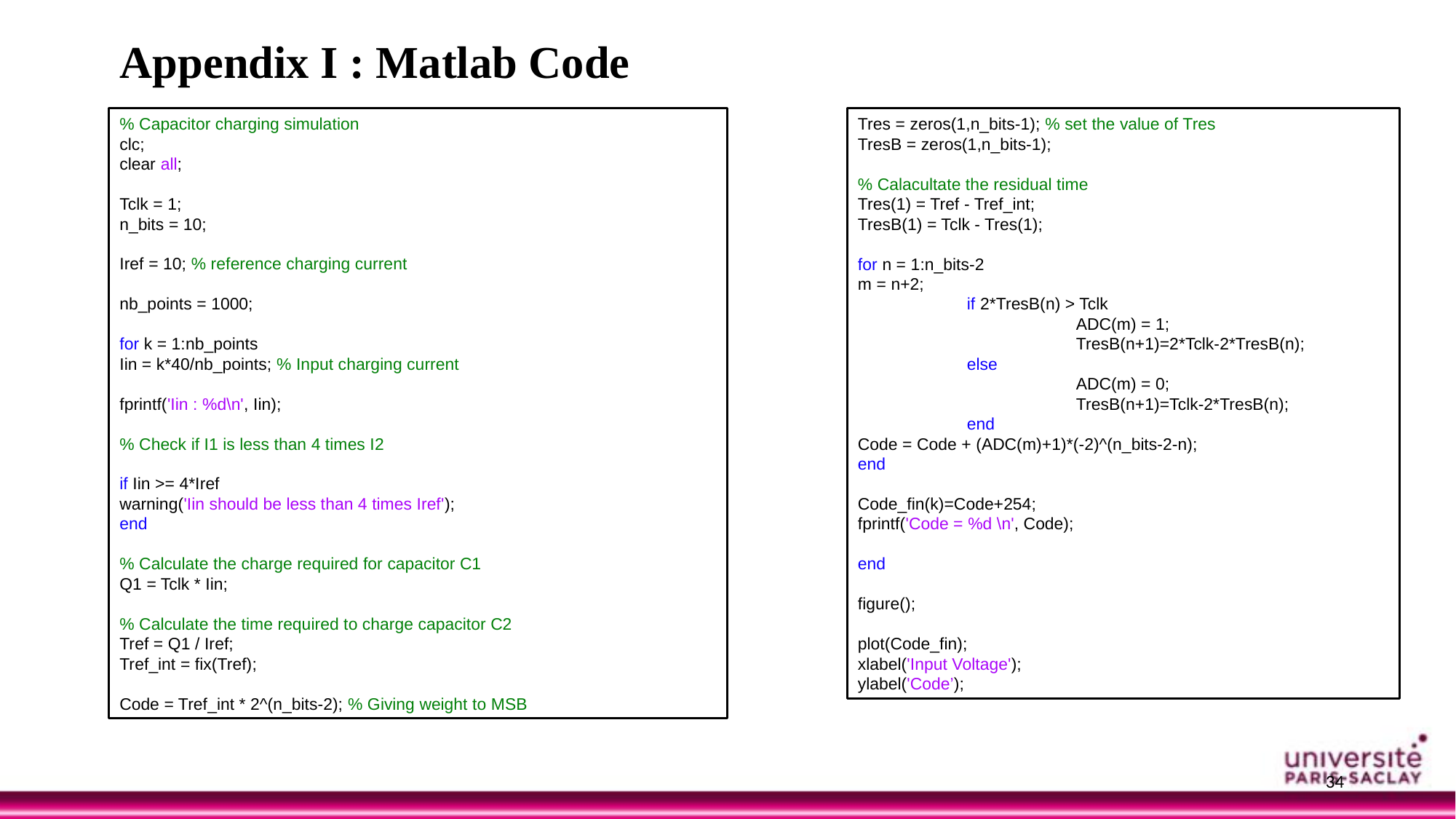

Appendix I : Matlab Code
% Capacitor charging simulation
clc;
clear all;

Tclk = 1;
n_bits = 10;

Iref = 10; % reference charging current
nb_points = 1000;
for k = 1:nb_points
Iin = k*40/nb_points; % Input charging current

fprintf('Iin : %d\n', Iin);

% Check if I1 is less than 4 times I2

if Iin >= 4*Iref
warning('Iin should be less than 4 times Iref');
end

% Calculate the charge required for capacitor C1
Q1 = Tclk * Iin;

% Calculate the time required to charge capacitor C2
Tref = Q1 / Iref;
Tref_int = fix(Tref);

Code = Tref_int * 2^(n_bits-2); % Giving weight to MSB
Tres = zeros(1,n_bits-1); % set the value of Tres
TresB = zeros(1,n_bits-1);

% Calacultate the residual time
Tres(1) = Tref - Tref_int;
TresB(1) = Tclk - Tres(1);

for n = 1:n_bits-2
m = n+2;
	if 2*TresB(n) > Tclk
		ADC(m) = 1;
		TresB(n+1)=2*Tclk-2*TresB(n);
	else
		ADC(m) = 0;
		TresB(n+1)=Tclk-2*TresB(n);
	end
Code = Code + (ADC(m)+1)*(-2)^(n_bits-2-n);
end

Code_fin(k)=Code+254;
fprintf('Code = %d \n', Code);

end

figure();

plot(Code_fin);
xlabel('Input Voltage');
ylabel('Code’);
34